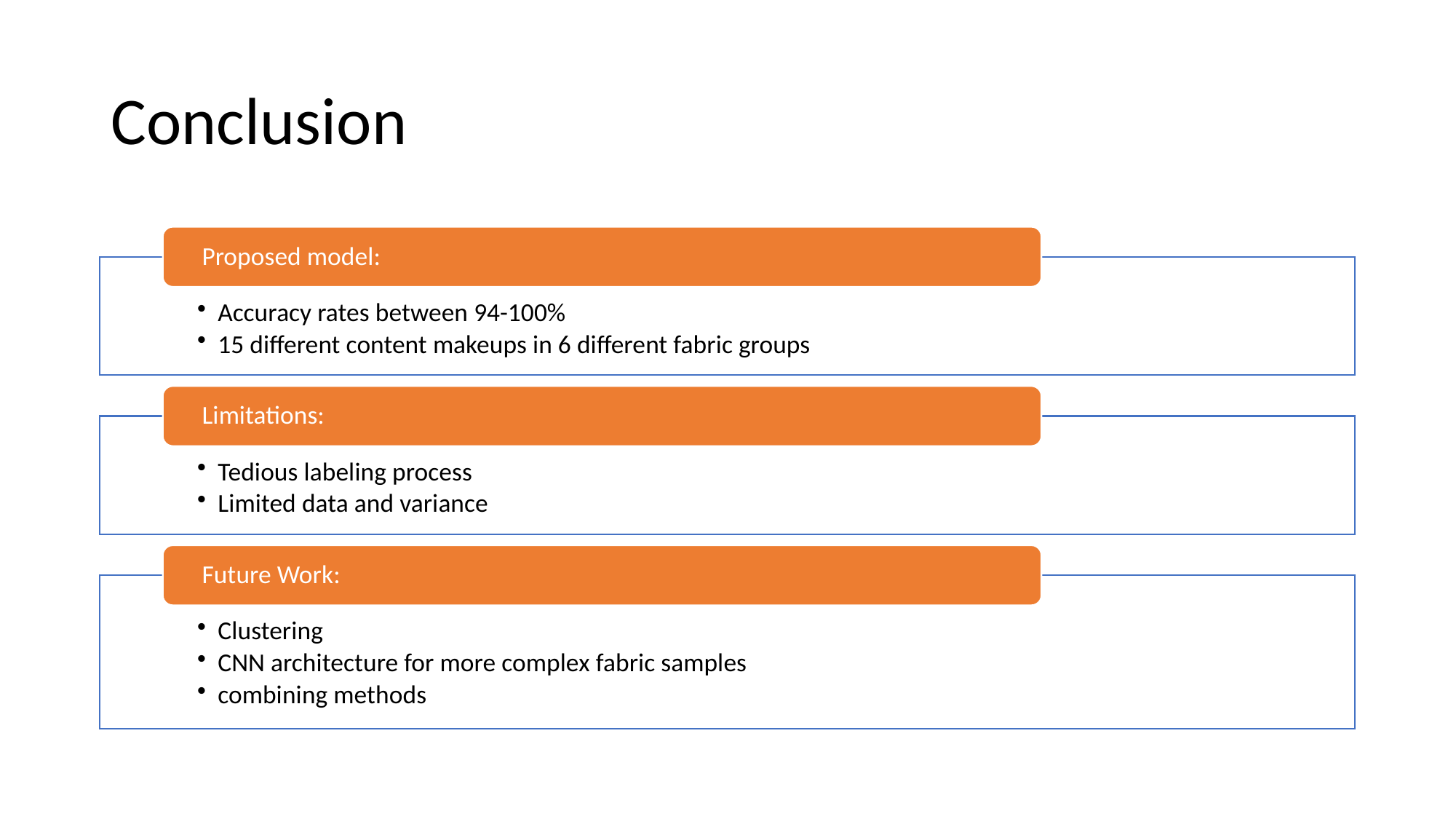

# Conclusion
Accuracy rates between 94-100%
15 different content makeups in 6 different fabric groups
Proposed model:
Tedious labeling process
Limited data and variance
Limitations:
Clustering
CNN architecture for more complex fabric samples
combining methods
Future Work: